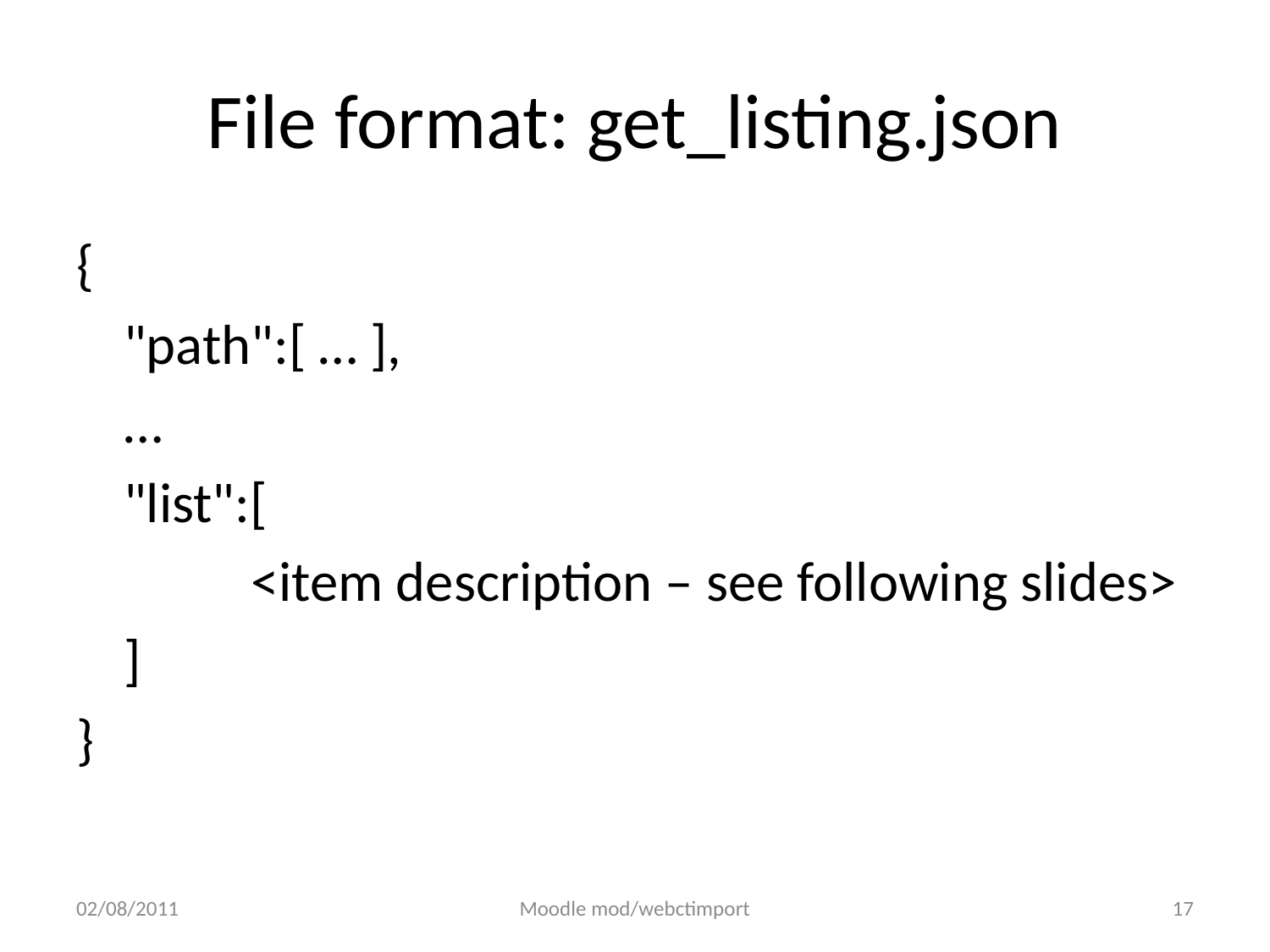

# File format: get_listing.json
{
	"path":[ … ],
	…
	"list":[
		<item description – see following slides>
	]
}
02/08/2011
Moodle mod/webctimport
17